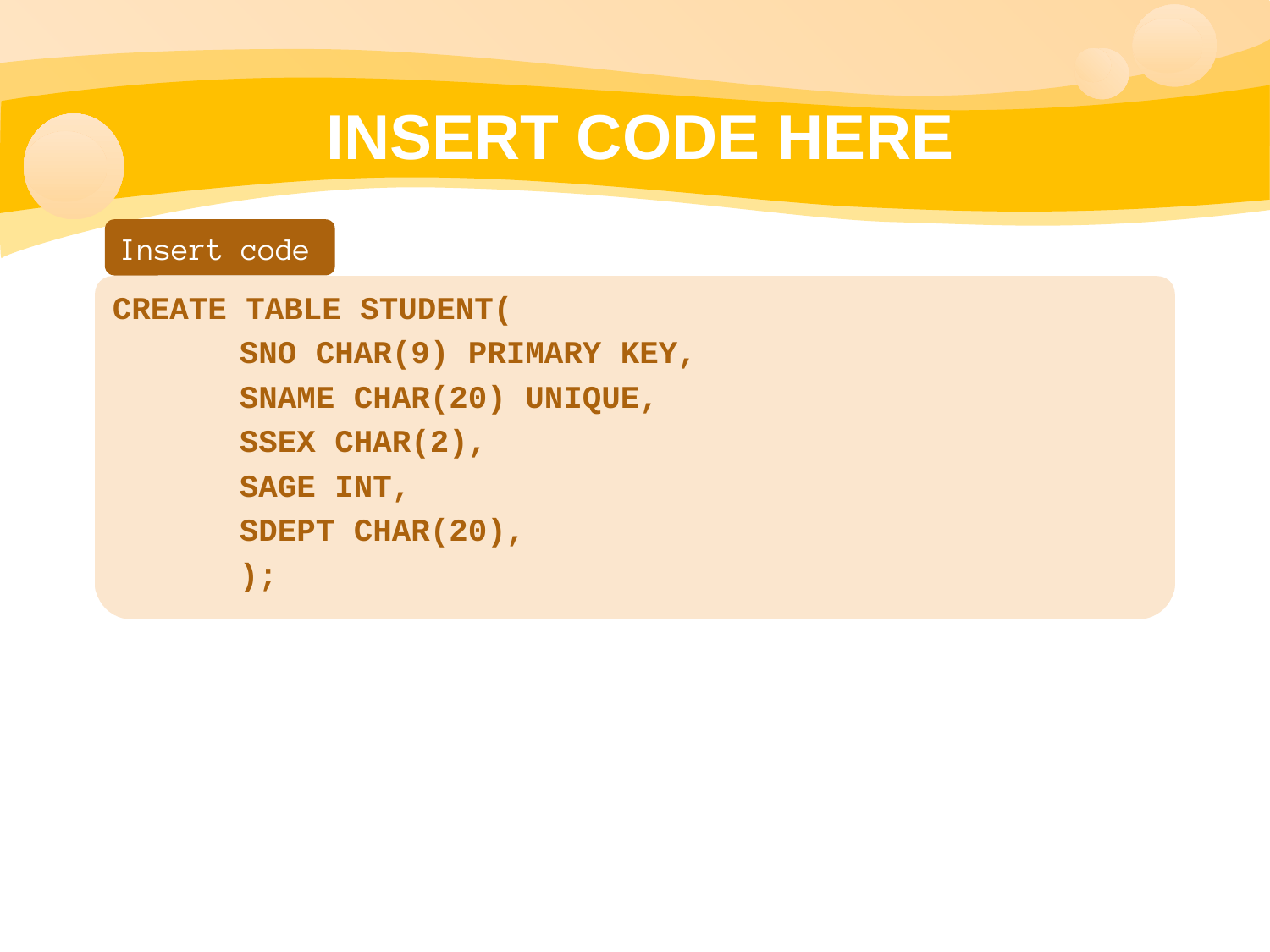

# INSERT CODE HERE
Insert code
CREATE TABLE STUDENT(
	SNO CHAR(9) PRIMARY KEY,
	SNAME CHAR(20) UNIQUE,
	SSEX CHAR(2),
	SAGE INT,
	SDEPT CHAR(20),
	);
CREATE TABLE STUDENT(
	SNO CHAR(9) PRIMARY KEY,
	SNAME CHAR(20) UNIQUE,
	SSEX CHAR(2),
	SAGE INT,
	SDEPT CHAR(20),
	);